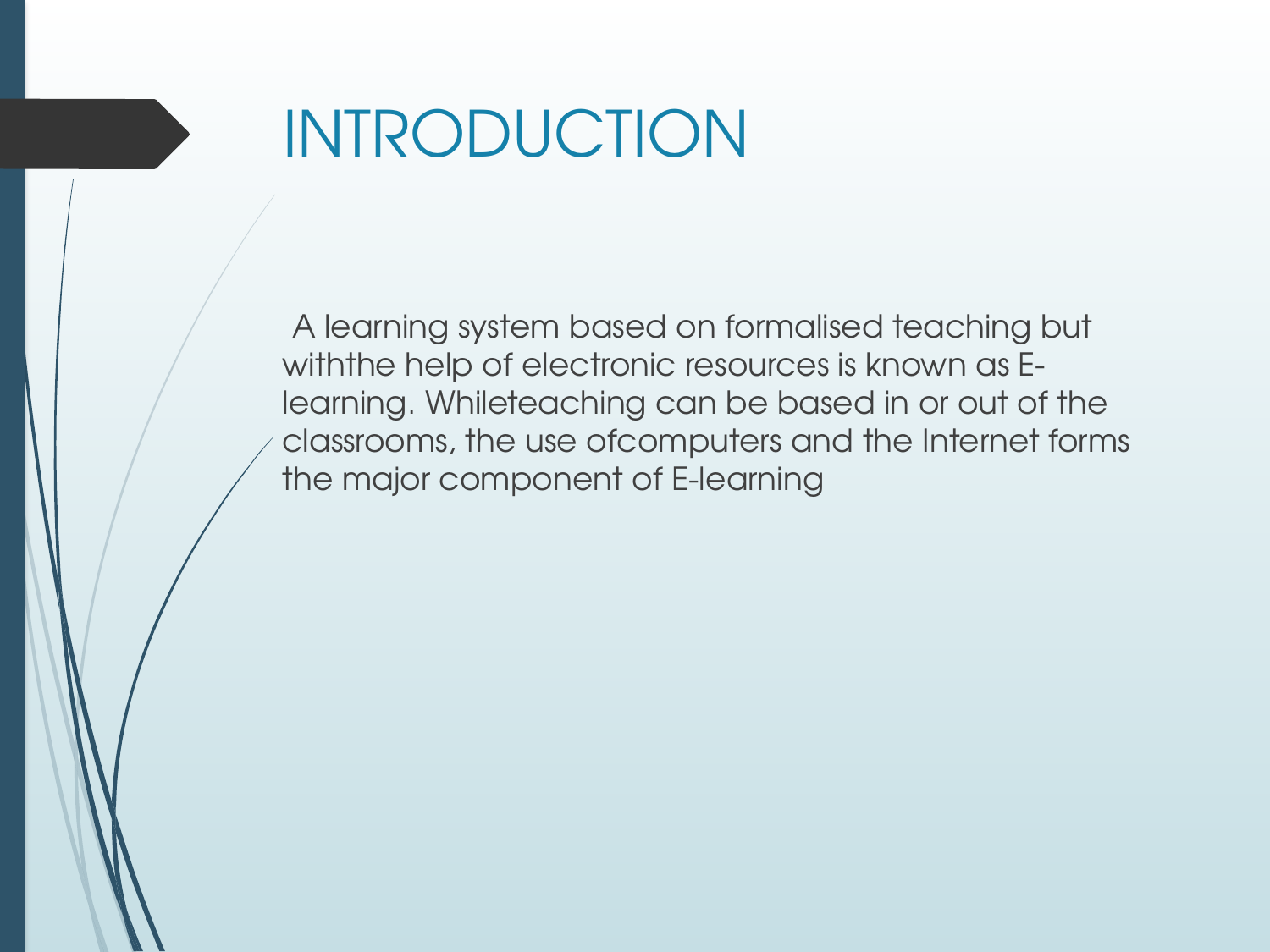

# INTRODUCTION
 A learning system based on formalised teaching but withthe help of electronic resources is known as E-learning. Whileteaching can be based in or out of the classrooms, the use ofcomputers and the Internet forms the major component of E-learning